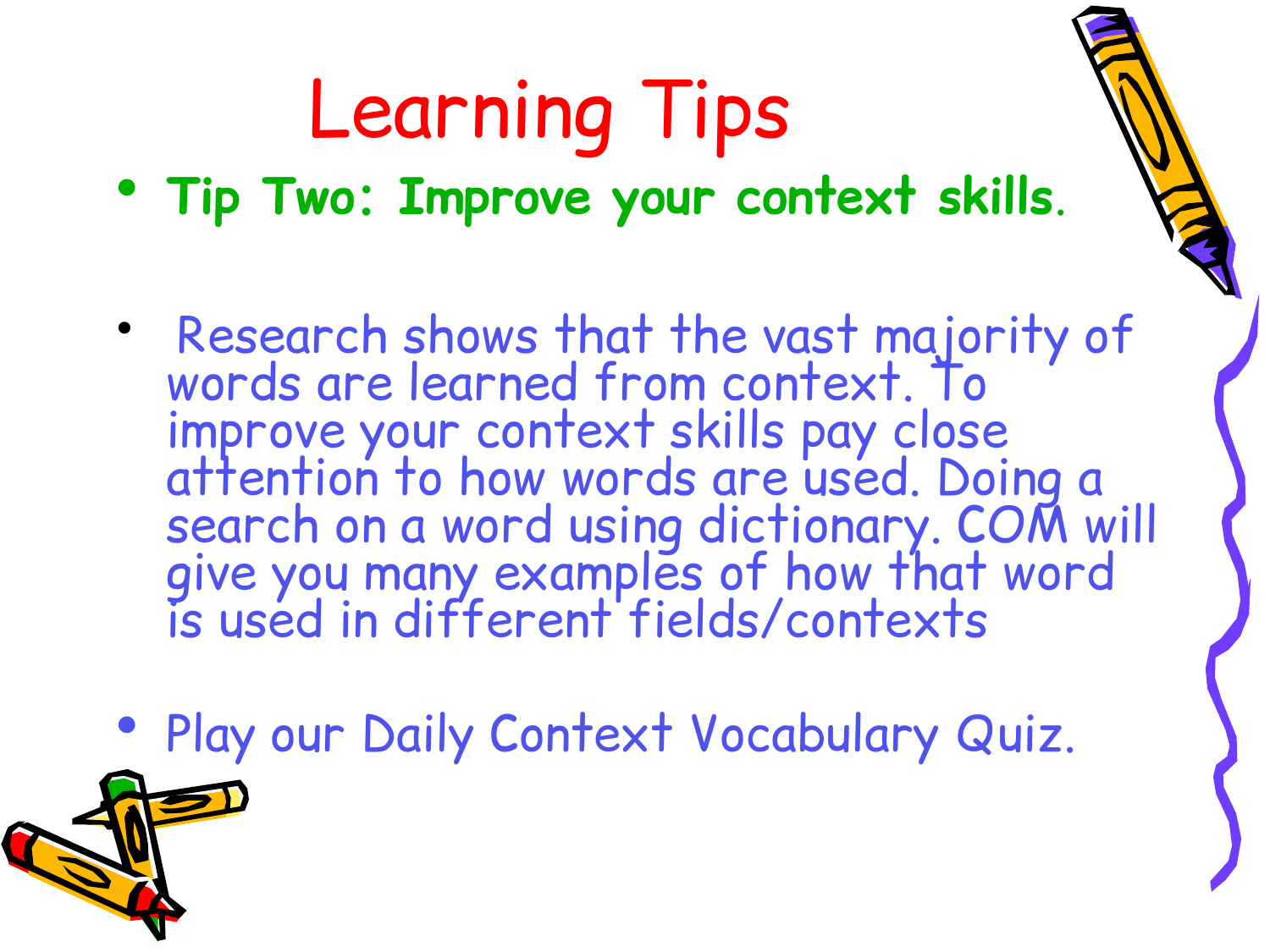

# Learning Tips
Tip Two: Improve your context skills.

 Research shows that the vast majority of words are learned from context. To improve your context skills pay close attention to how words are used. Doing a search on a word using dictionary. COM will give you many examples of how that word is used in different fields/contexts

Play our Daily Context Vocabulary Quiz.